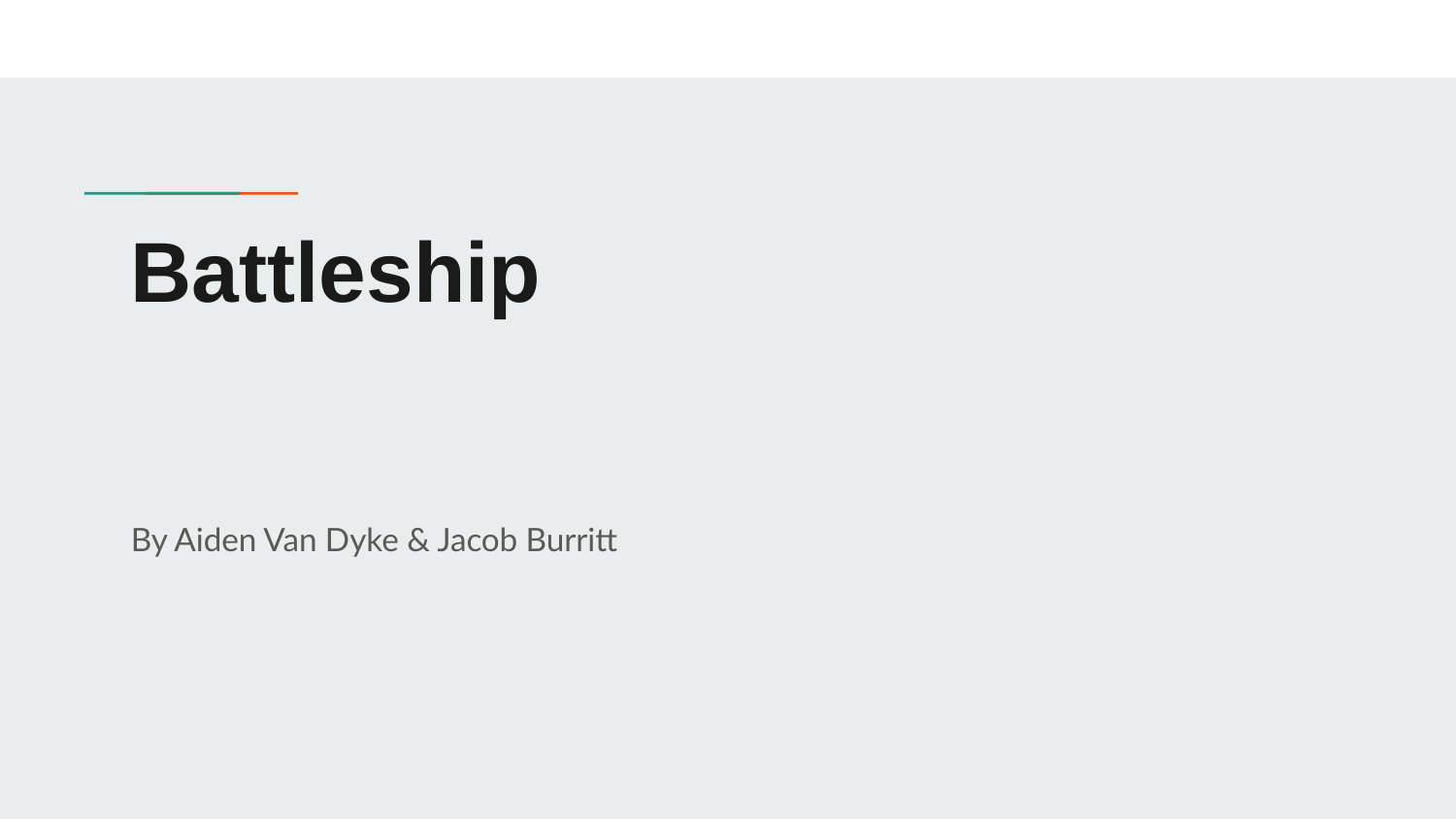

# Battleship
By Aiden Van Dyke & Jacob Burritt